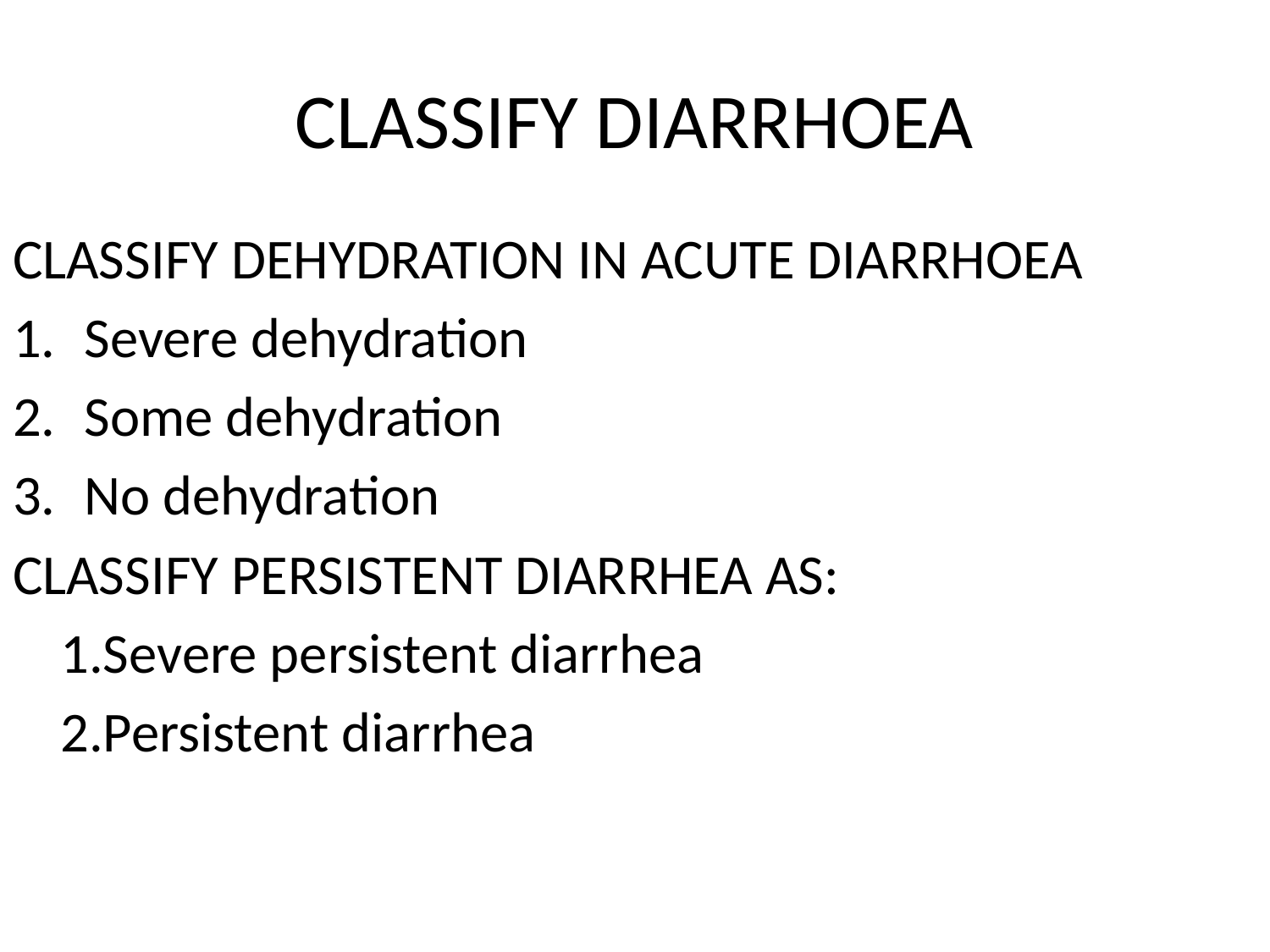

# CLASSIFY DIARRHOEA
CLASSIFY DEHYDRATION IN ACUTE DIARRHOEA
Severe dehydration
Some dehydration
No dehydration
CLASSIFY PERSISTENT DIARRHEA AS:
	1.Severe persistent diarrhea
	2.Persistent diarrhea